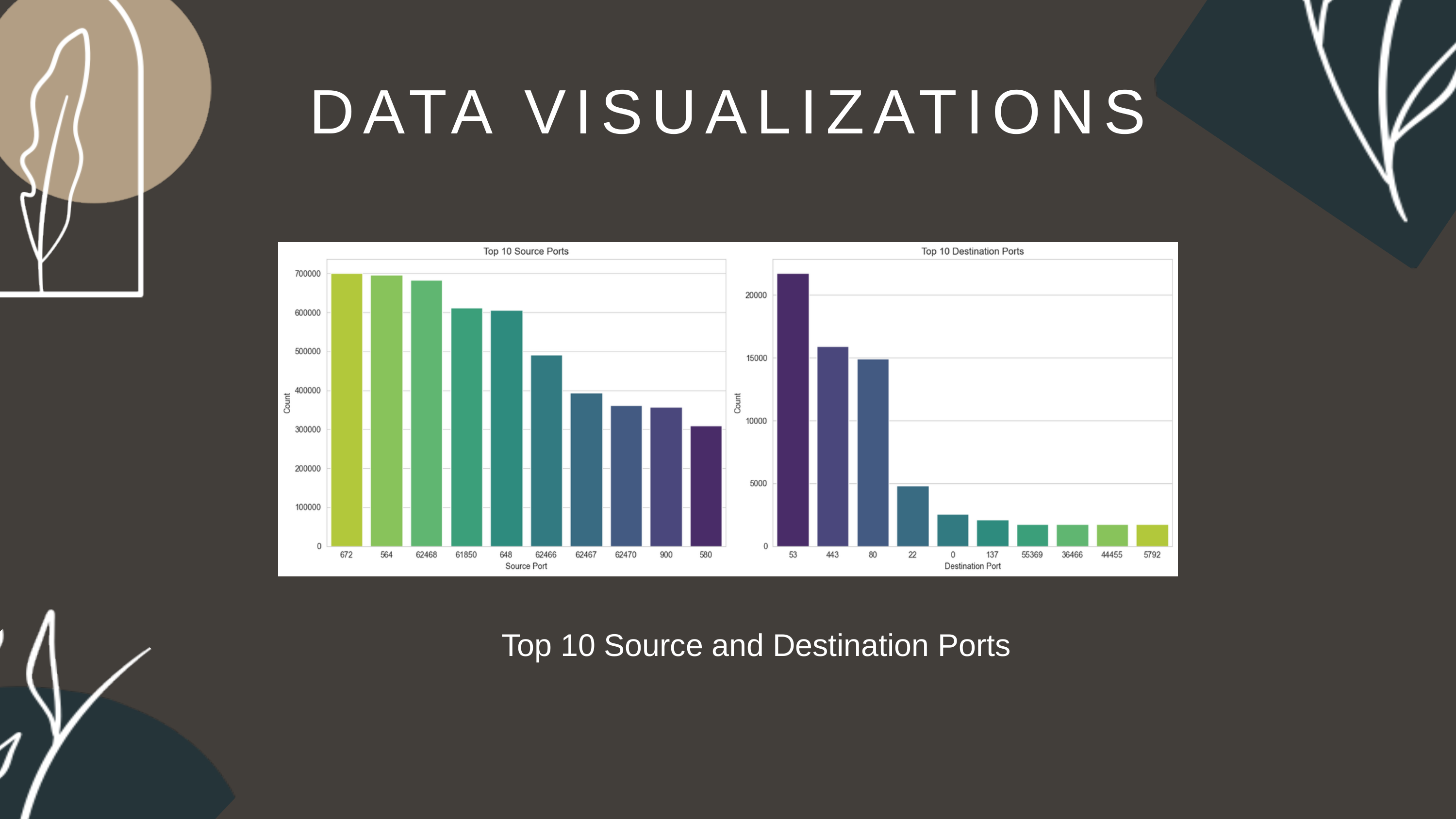

DATA VISUALIZATIONS

Top 10 Source and Destination Ports